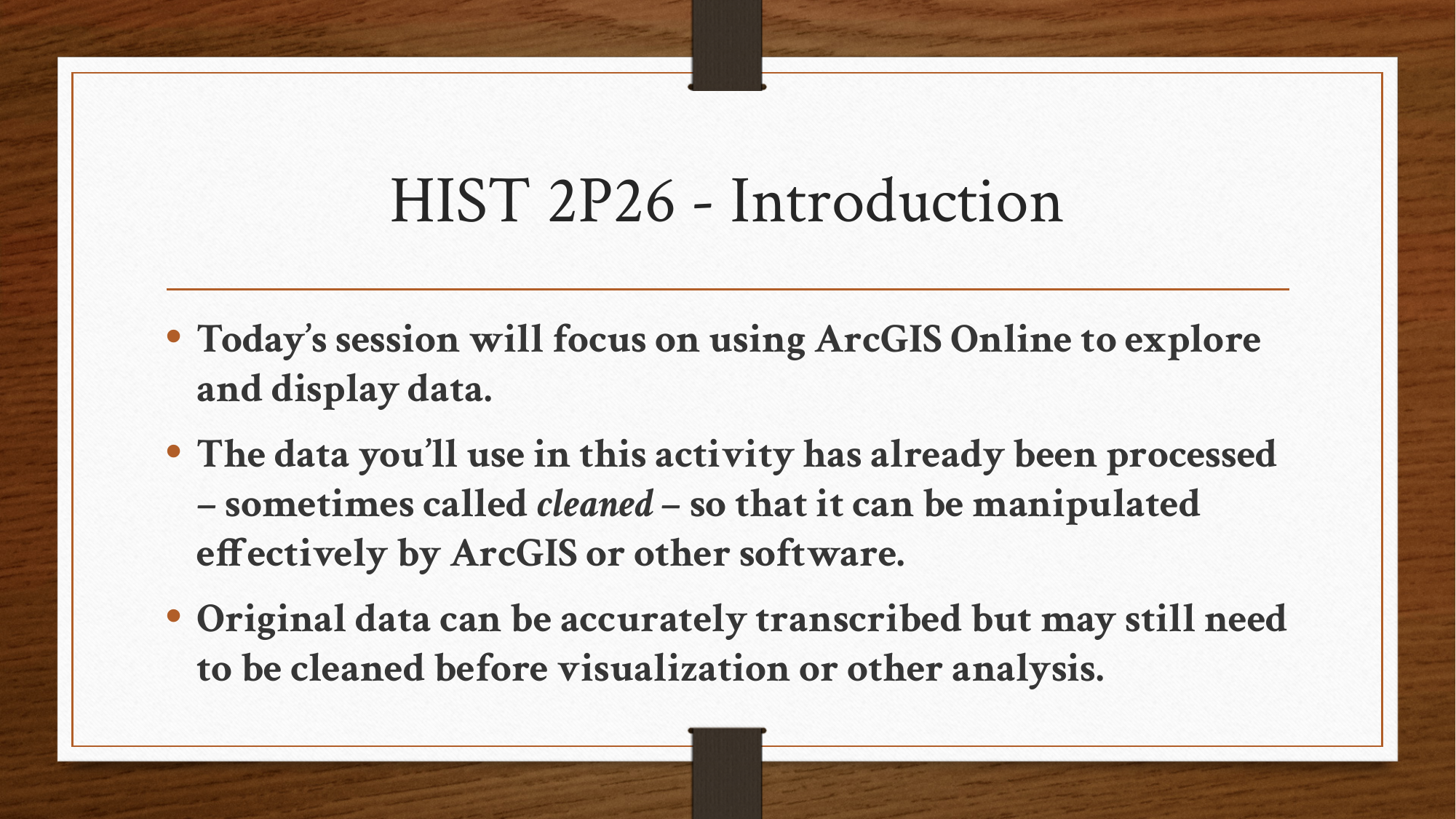

# HIST 2P26 - Introduction
Today’s session will focus on using ArcGIS Online to explore and display data.
The data you’ll use in this activity has already been processed – sometimes called cleaned – so that it can be manipulated effectively by ArcGIS or other software.
Original data can be accurately transcribed but may still need to be cleaned before visualization or other analysis.